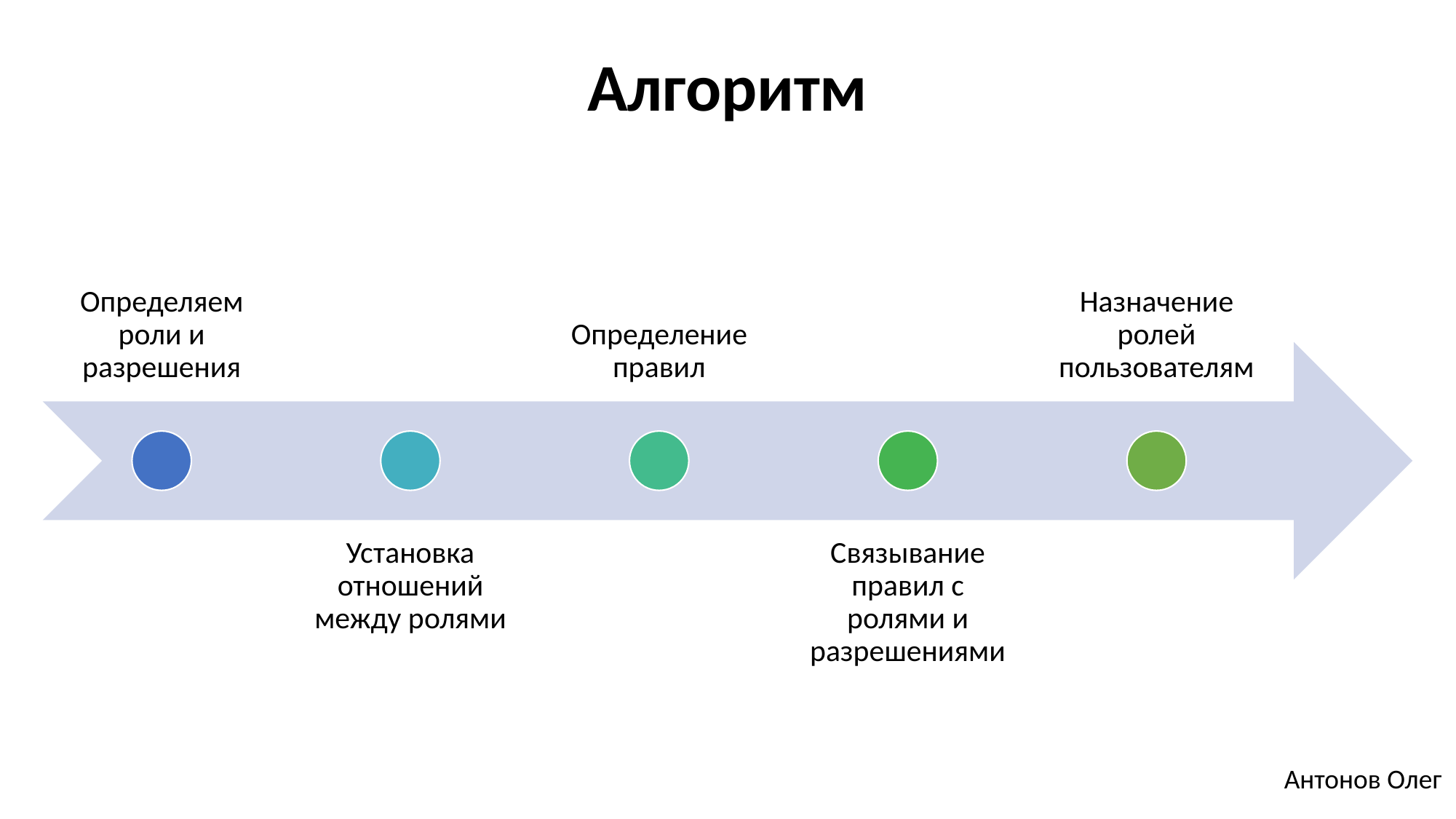

# Алгоритм
Определяем роли и разрешения
Установка отношений между ролями
Определение правил
Связывание правил с ролями и разрешениями
Назначение ролей пользователям
Антонов Олег